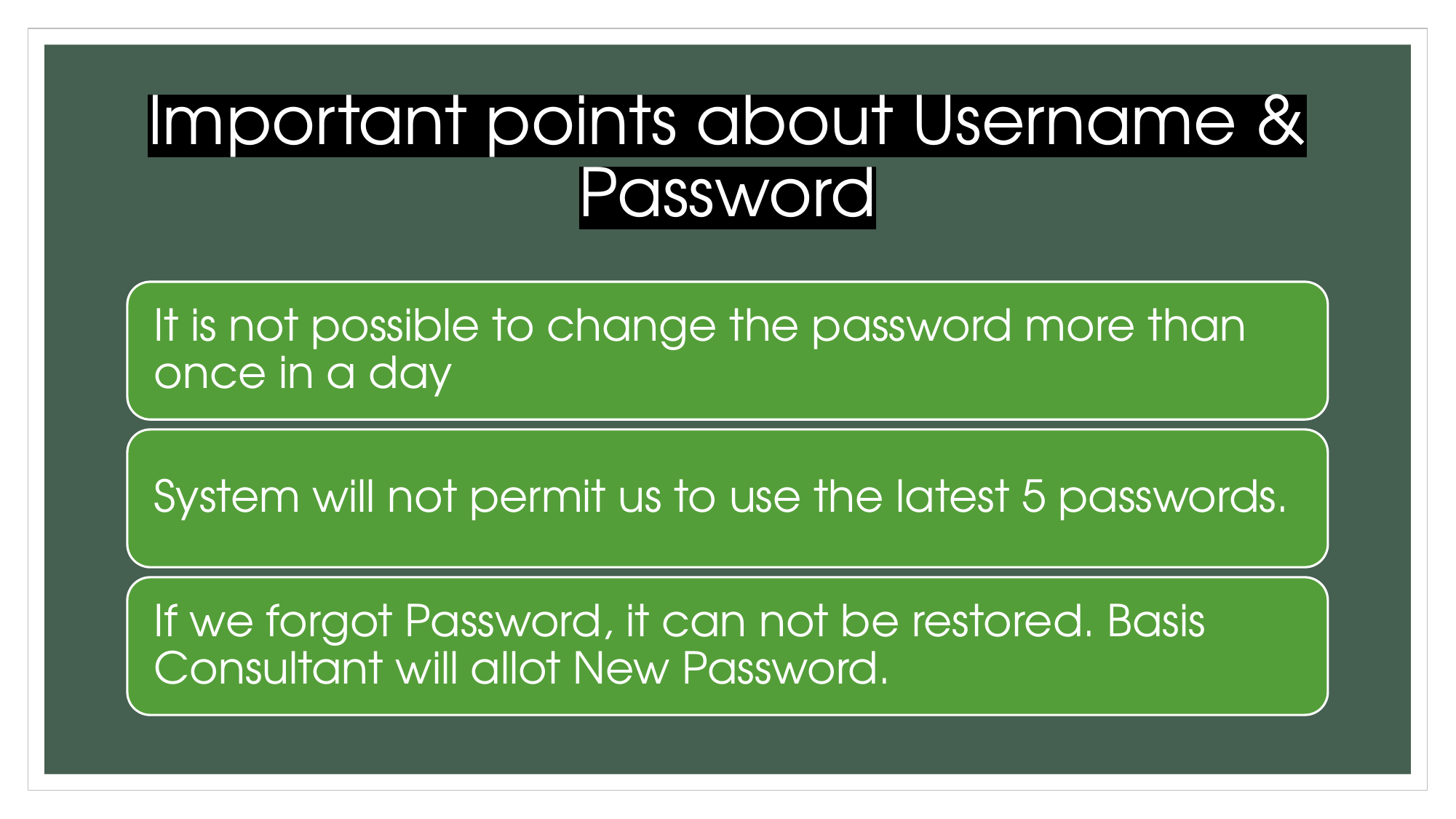

# Important points about Username & Password
It is not possible to change the password more than once in a day
System will not permit us to use the latest 5 passwords.
If we forgot Password, it can not be restored. Basis Consultant will allot New Password.